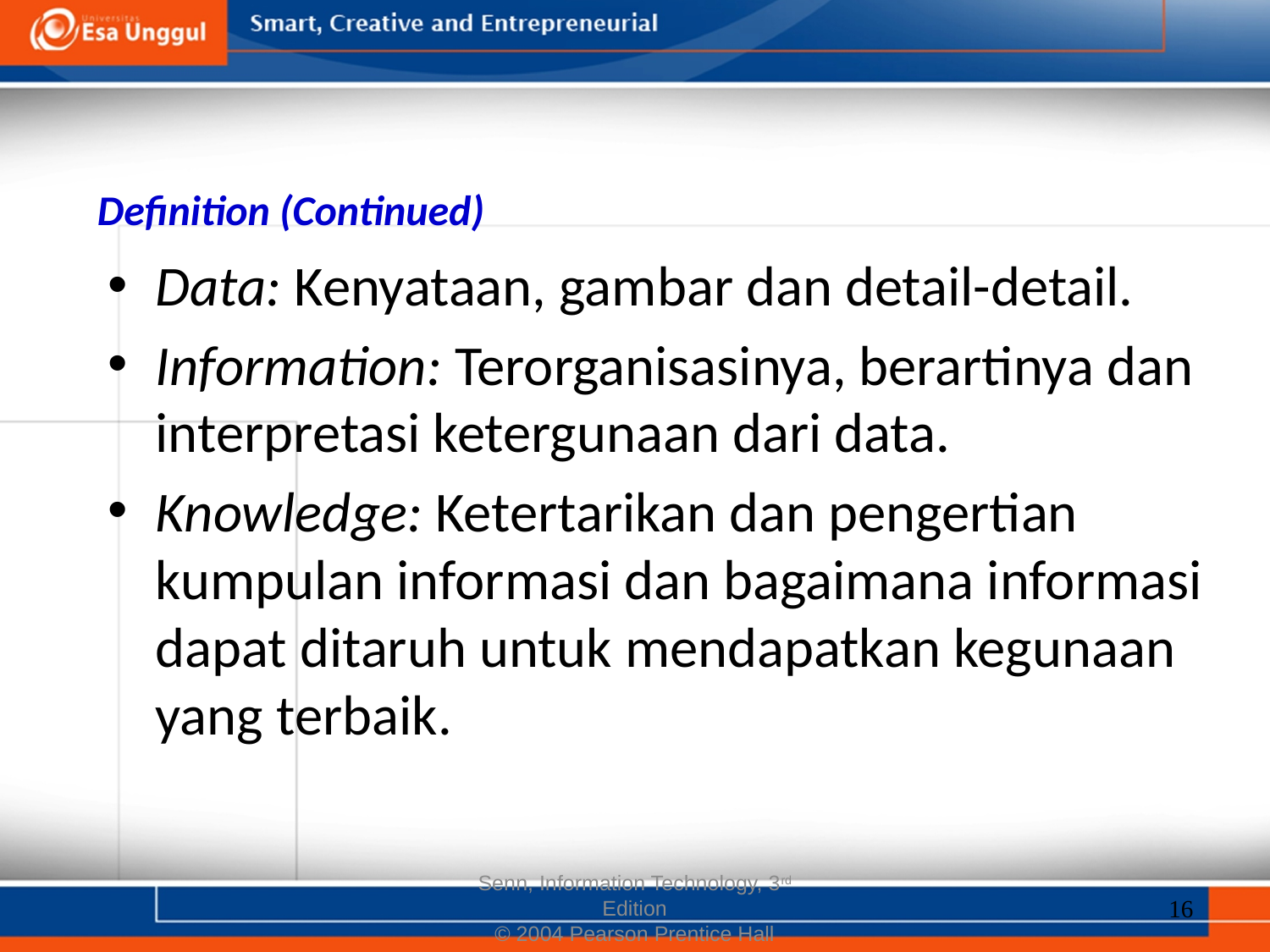

# Definition (Continued)
Data: Kenyataan, gambar dan detail-detail.
Information: Terorganisasinya, berartinya dan interpretasi ketergunaan dari data.
Knowledge: Ketertarikan dan pengertian kumpulan informasi dan bagaimana informasi dapat ditaruh untuk mendapatkan kegunaan yang terbaik.
16
Senn, Information Technology, 3rd Edition
© 2004 Pearson Prentice Hall